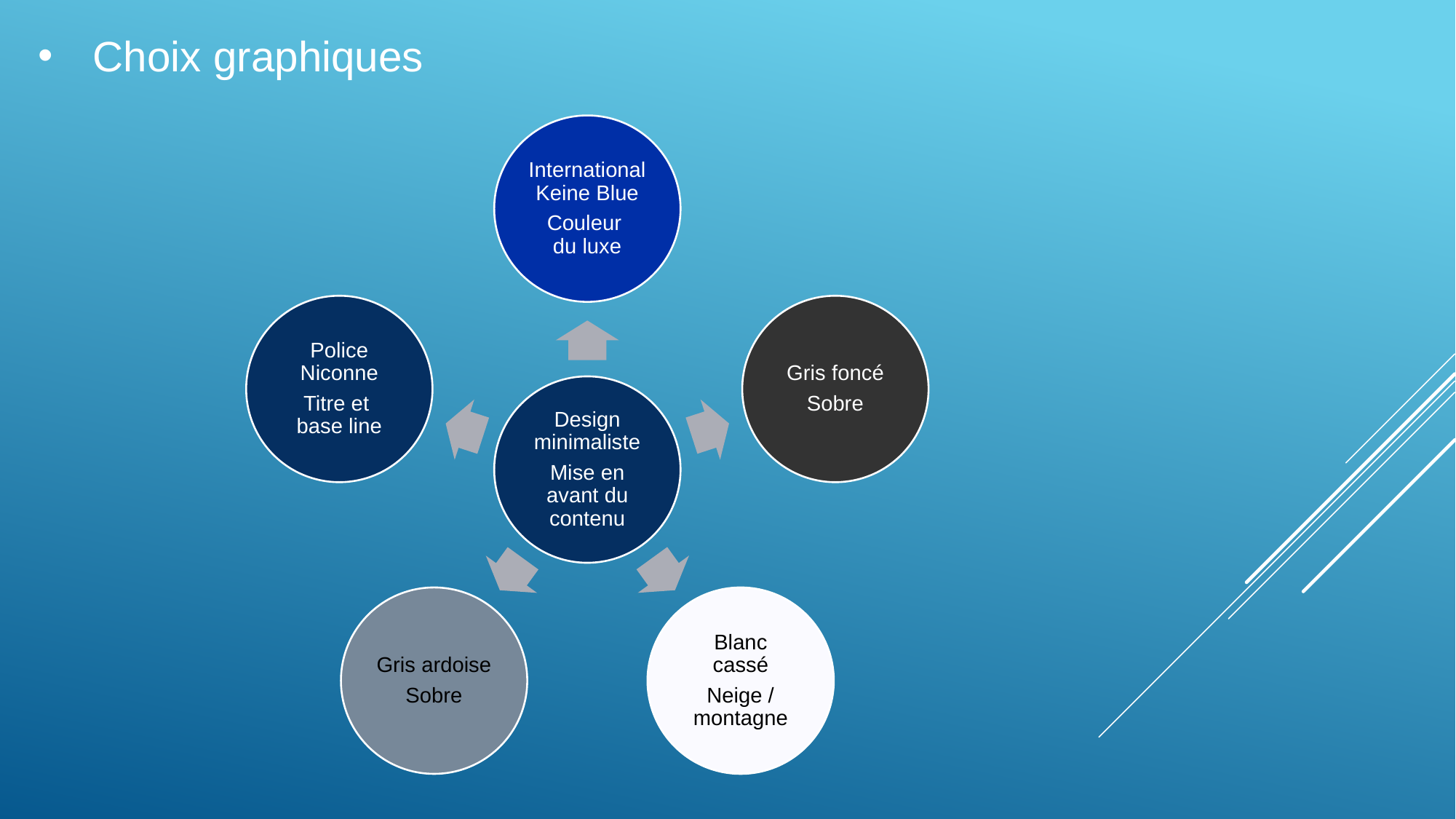

Choix graphiques
Design
minimaliste
Mise en avant du contenu

International
Keine Blue
Couleur
du luxe

Gris foncé
Sobre

Blanc
cassé
Neige / montagne

Gris ardoise
Sobre

Police
Niconne
Titre et
base line